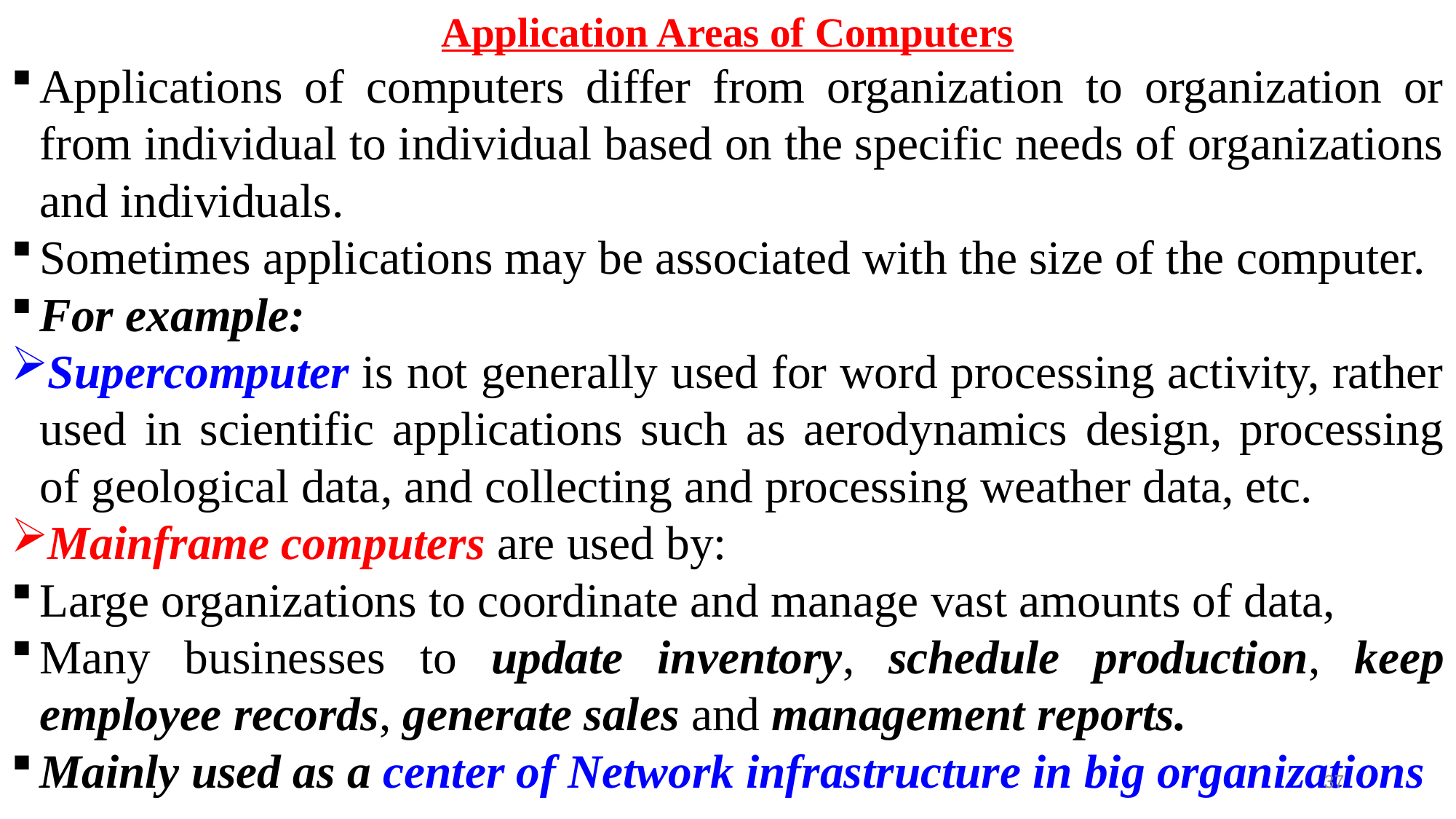

Application Areas of Computers
Applications of computers differ from organization to organization or from individual to individual based on the specific needs of organizations and individuals.
Sometimes applications may be associated with the size of the computer.
For example:
Supercomputer is not generally used for word processing activity, rather used in scientific applications such as aerodynamics design, processing of geological data, and collecting and processing weather data, etc.
Mainframe computers are used by:
Large organizations to coordinate and manage vast amounts of data,
Many businesses to update inventory, schedule production, keep employee records, generate sales and management reports.
Mainly used as a center of Network infrastructure in big organizations

37